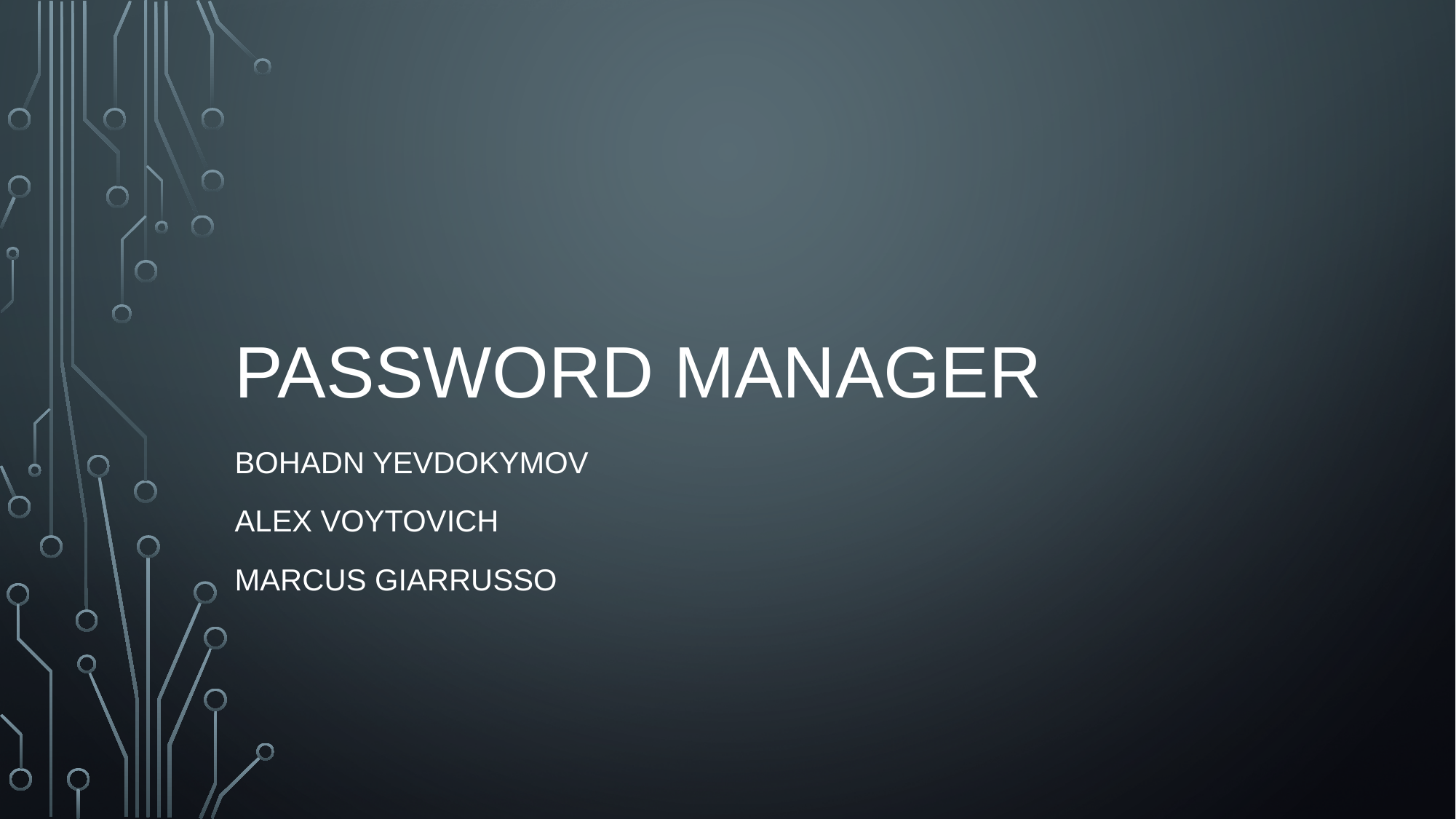

# Password manager
Bohadn Yevdokymov
Alex Voytovich
Marcus Giarrusso